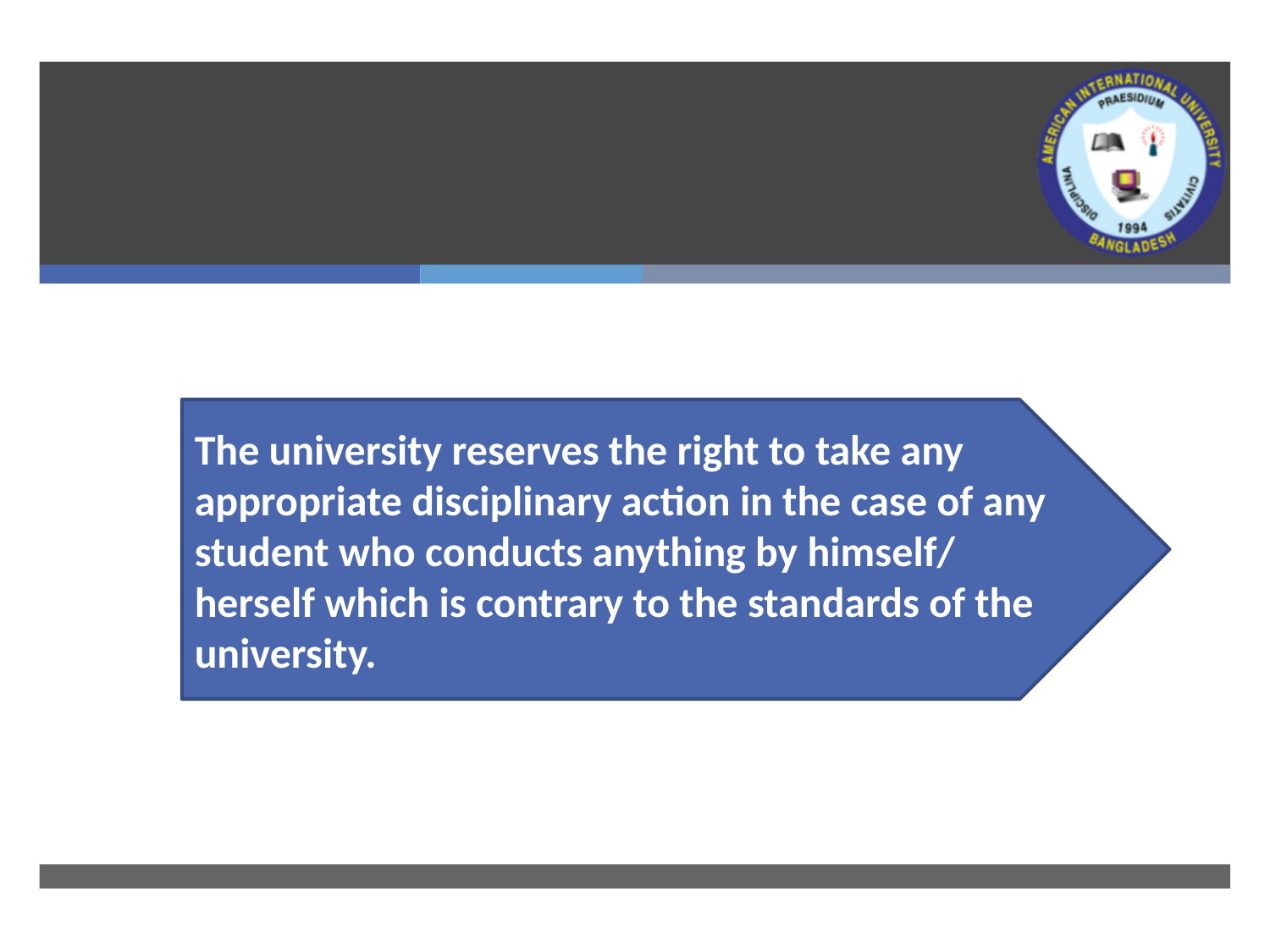

The university reserves the right to take any appropriate disciplinary action in the case of any student who conducts anything by himself/ herself which is contrary to the standards of the university.